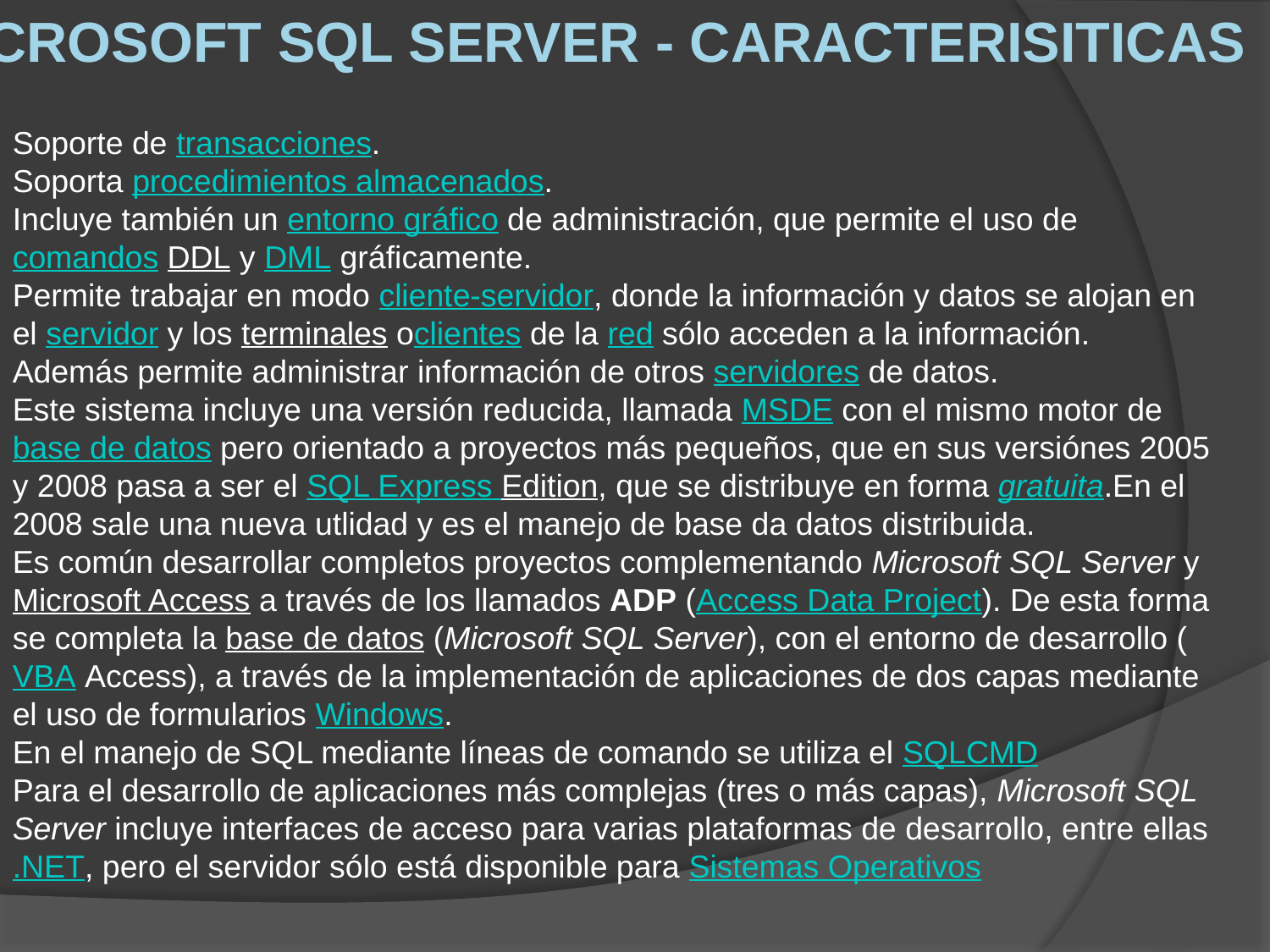

Microsoft SQL server - caRACTERISITICAS
Soporte de transacciones.
Soporta procedimientos almacenados.
Incluye también un entorno gráfico de administración, que permite el uso de comandos DDL y DML gráficamente.
Permite trabajar en modo cliente-servidor, donde la información y datos se alojan en el servidor y los terminales oclientes de la red sólo acceden a la información.
Además permite administrar información de otros servidores de datos.
Este sistema incluye una versión reducida, llamada MSDE con el mismo motor de base de datos pero orientado a proyectos más pequeños, que en sus versiónes 2005 y 2008 pasa a ser el SQL Express Edition, que se distribuye en forma gratuita.En el 2008 sale una nueva utlidad y es el manejo de base da datos distribuida.
Es común desarrollar completos proyectos complementando Microsoft SQL Server y Microsoft Access a través de los llamados ADP (Access Data Project). De esta forma se completa la base de datos (Microsoft SQL Server), con el entorno de desarrollo (VBA Access), a través de la implementación de aplicaciones de dos capas mediante el uso de formularios Windows.
En el manejo de SQL mediante líneas de comando se utiliza el SQLCMD
Para el desarrollo de aplicaciones más complejas (tres o más capas), Microsoft SQL Server incluye interfaces de acceso para varias plataformas de desarrollo, entre ellas .NET, pero el servidor sólo está disponible para Sistemas Operativos